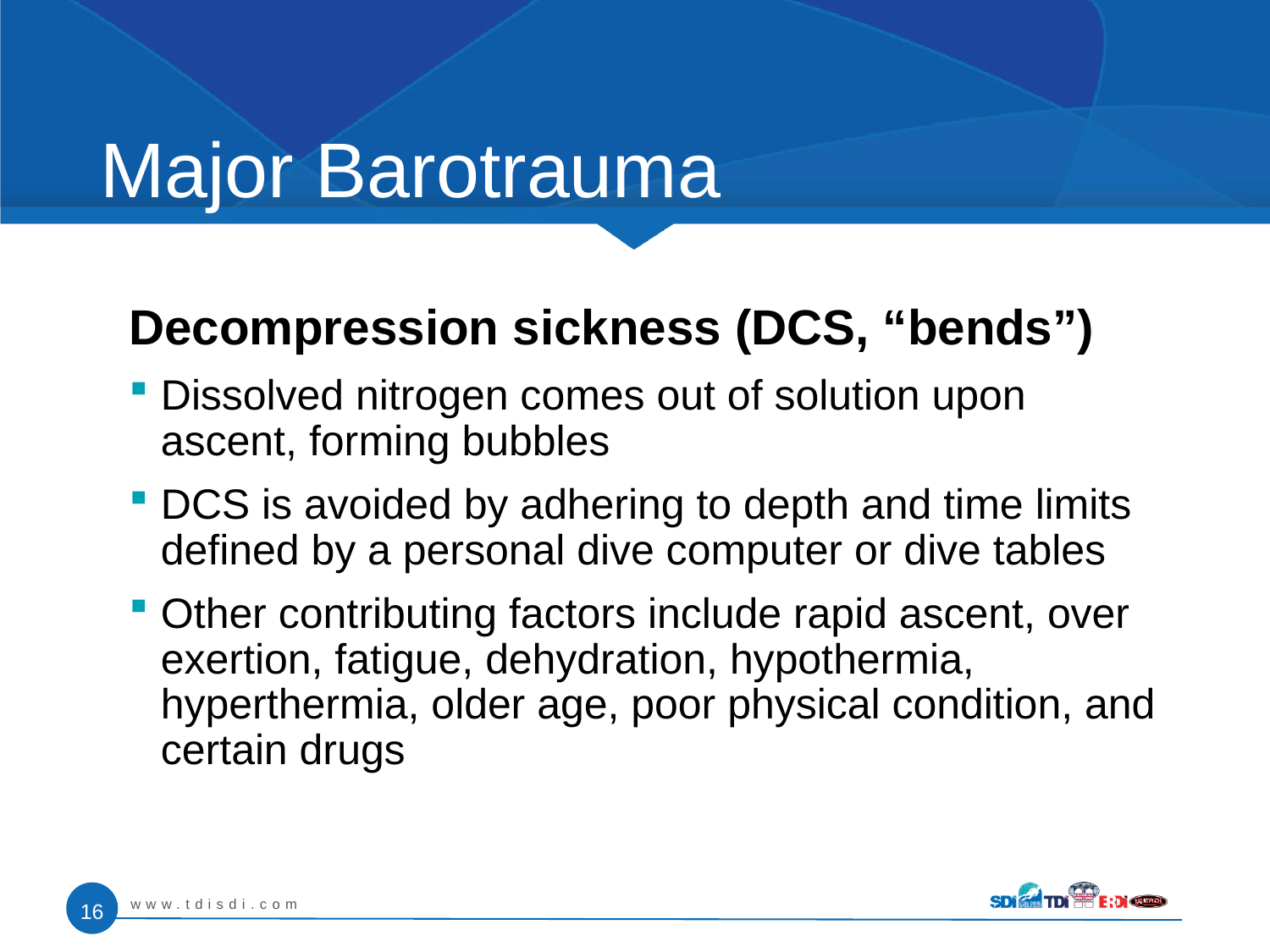

# Major Barotrauma
Decompression sickness (DCS, “bends”)
Dissolved nitrogen comes out of solution upon ascent, forming bubbles
DCS is avoided by adhering to depth and time limits defined by a personal dive computer or dive tables
Other contributing factors include rapid ascent, over exertion, fatigue, dehydration, hypothermia, hyperthermia, older age, poor physical condition, and certain drugs
www.tdisdi.com
16